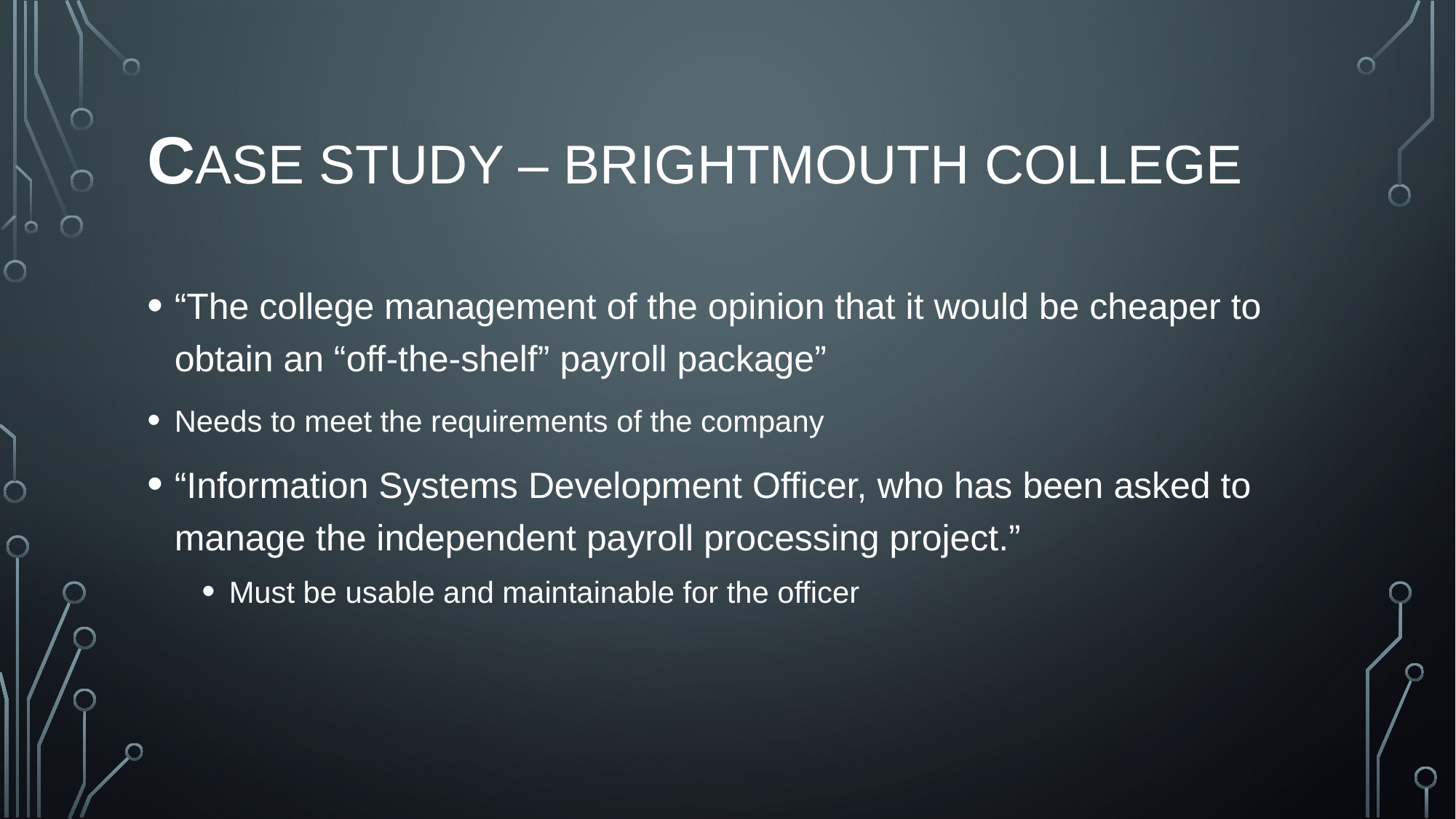

# Case Study – Brightmouth COLLEGE
“The college management of the opinion that it would be cheaper to obtain an “off-the-shelf” payroll package”
Needs to meet the requirements of the company
“Information Systems Development Officer, who has been asked to manage the independent payroll processing project.”
Must be usable and maintainable for the officer